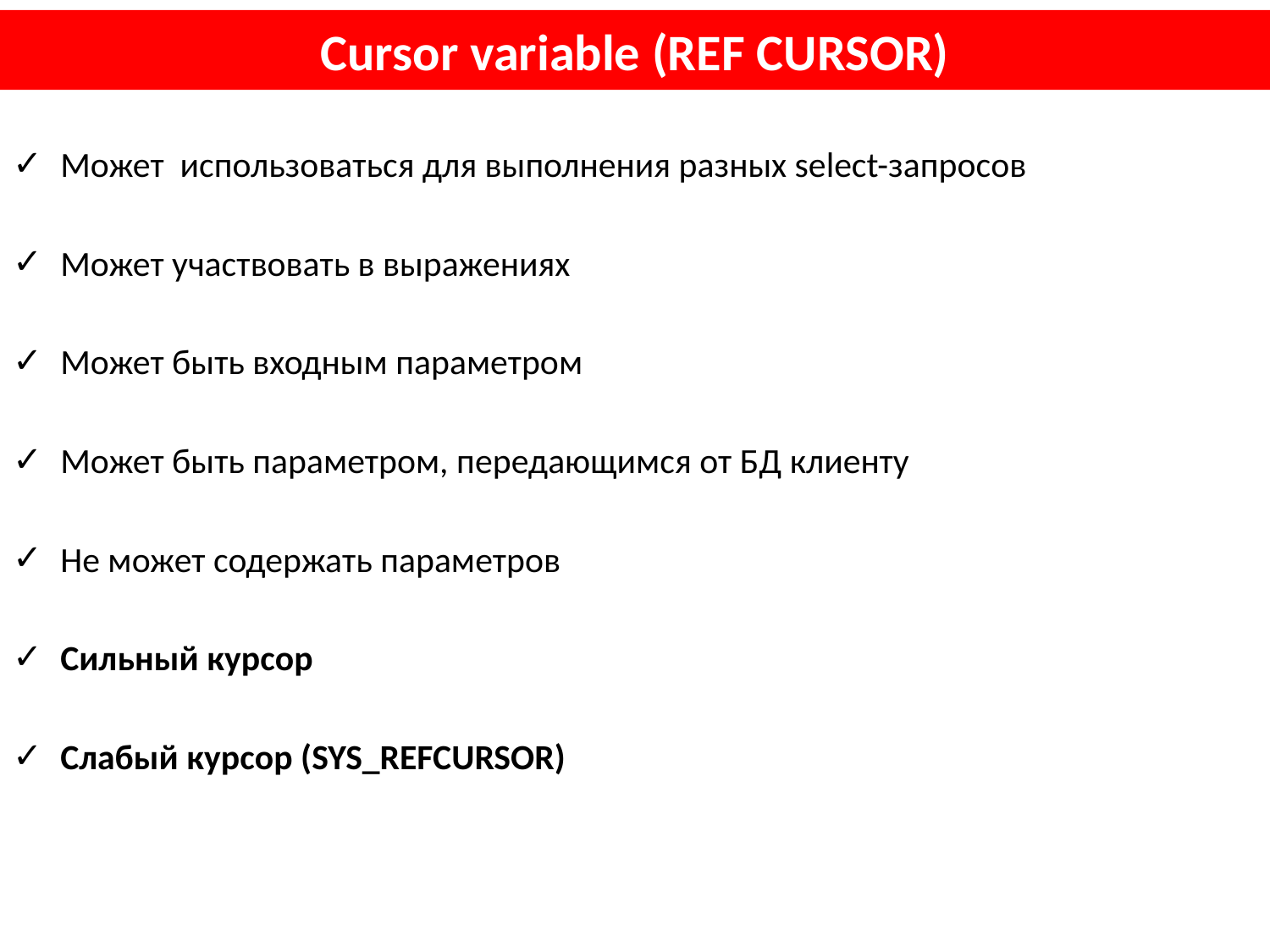

# Cursor variable (REF CURSOR)

Может  использоваться для выполнения разных select-запросов

Может участвовать в выражениях

Может быть входным параметром

Может быть параметром, передающимся от БД клиенту

Не может содержать параметров

Сильный курсор

Слабый курсор (SYS_REFCURSOR)